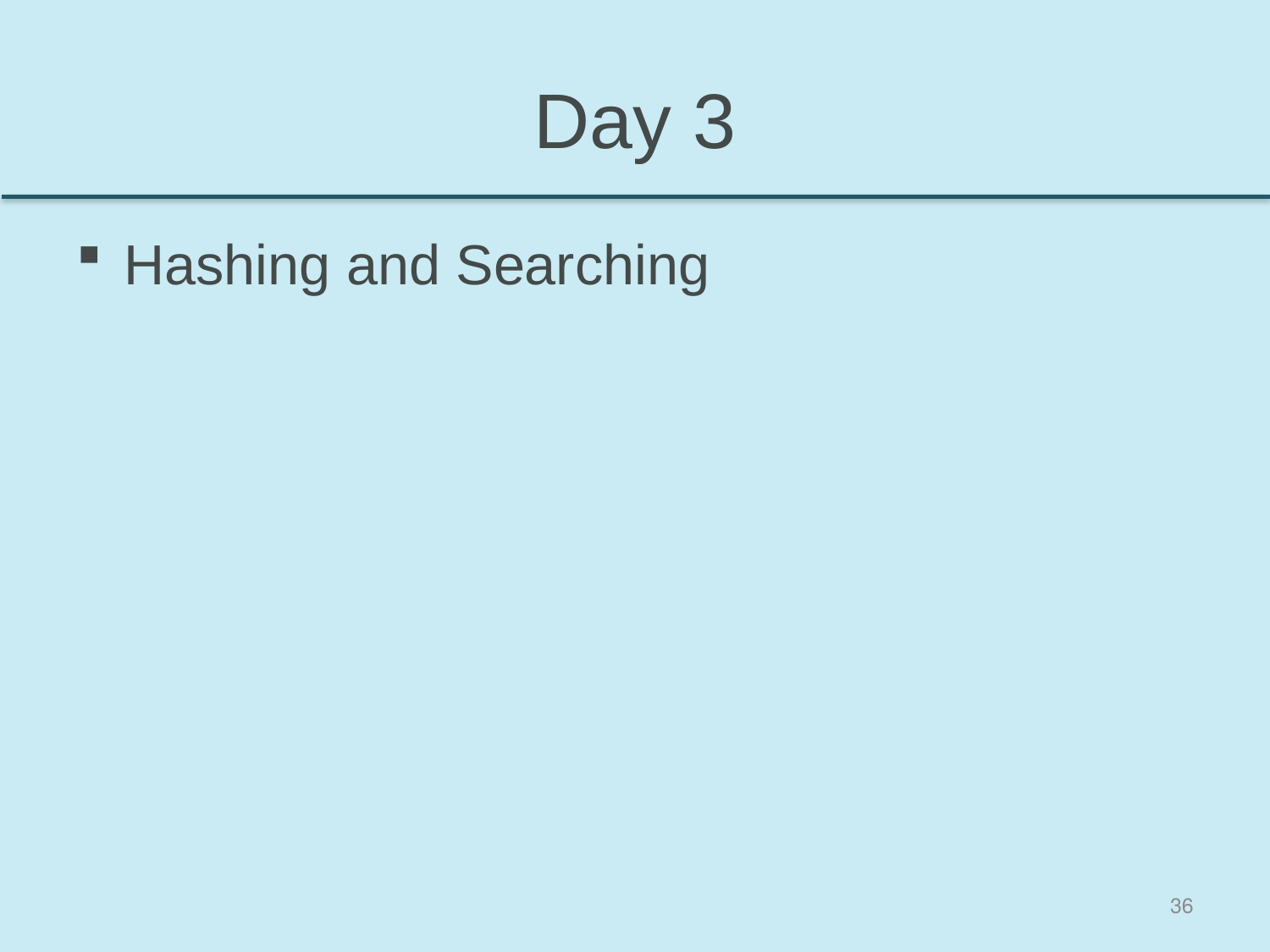

# Day 3
Hashing and Searching
36